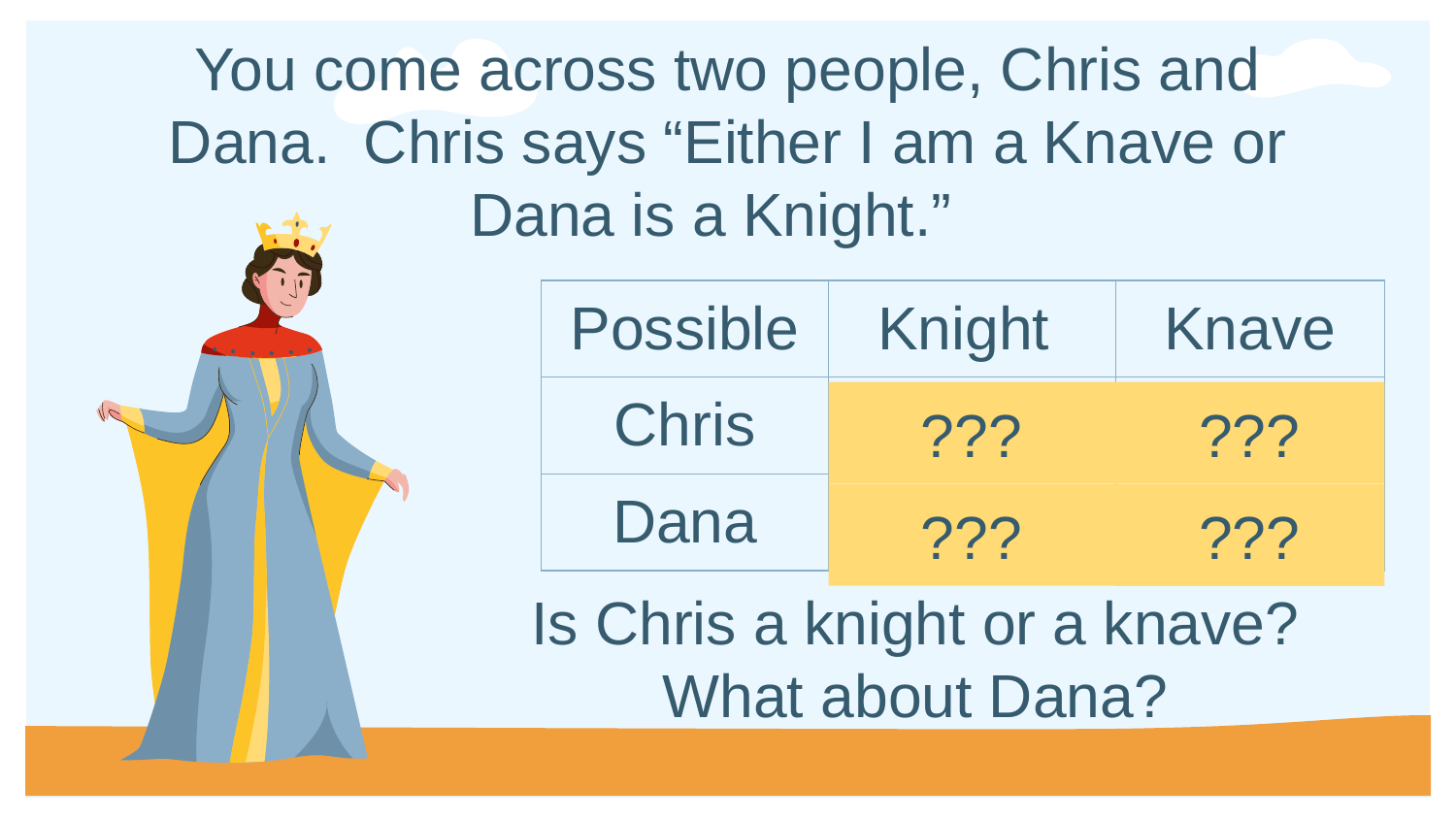

# You come across two people, Chris and Dana.  Chris says “Either I am a Knave or Dana is a Knight.”

| Possible | Knight | Knave |
| --- | --- | --- |
| Chris | Yes | No |
| Dana | Yes | No |
???
???
???
???
Is Chris a knight or a knave? What about Dana?